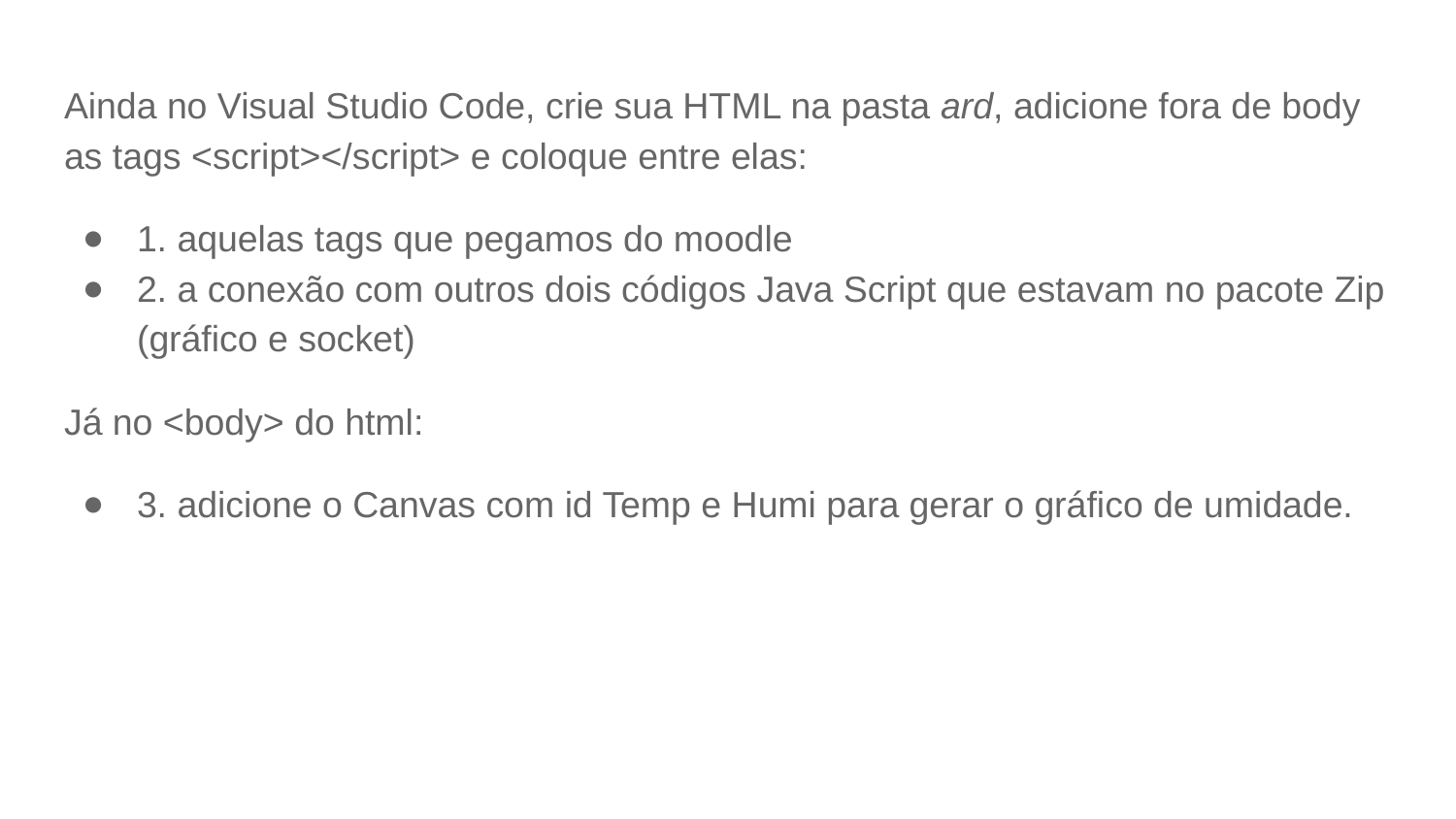

Ainda no Visual Studio Code, crie sua HTML na pasta ard, adicione fora de body as tags <script></script> e coloque entre elas:
1. aquelas tags que pegamos do moodle
2. a conexão com outros dois códigos Java Script que estavam no pacote Zip (gráfico e socket)
Já no <body> do html:
3. adicione o Canvas com id Temp e Humi para gerar o gráfico de umidade.